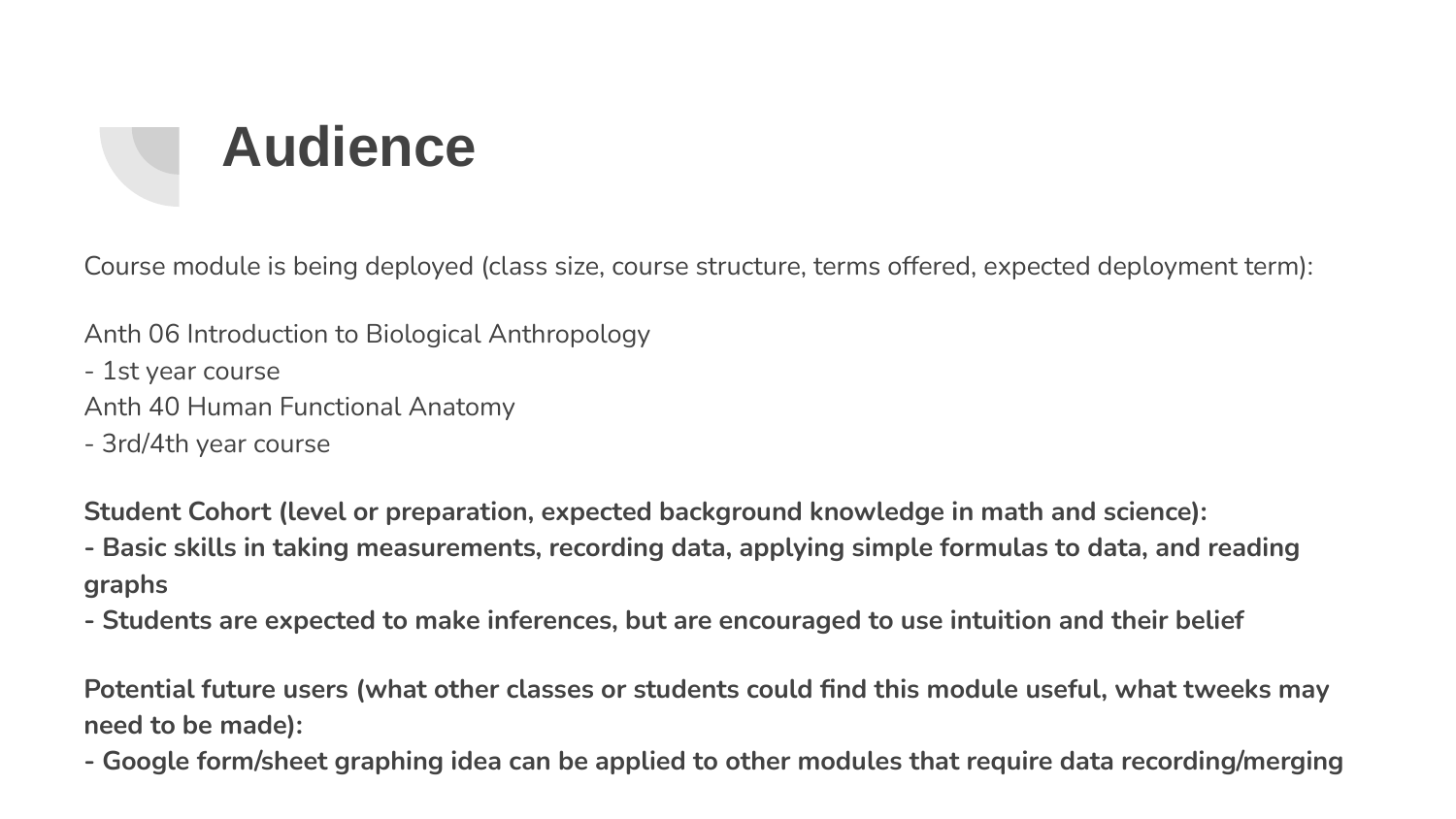

# Audience
Course module is being deployed (class size, course structure, terms offered, expected deployment term):
Anth 06 Introduction to Biological Anthropology
- 1st year course
Anth 40 Human Functional Anatomy
- 3rd/4th year course
Student Cohort (level or preparation, expected background knowledge in math and science):
- Basic skills in taking measurements, recording data, applying simple formulas to data, and reading graphs
- Students are expected to make inferences, but are encouraged to use intuition and their belief
Potential future users (what other classes or students could find this module useful, what tweeks may need to be made):
- Google form/sheet graphing idea can be applied to other modules that require data recording/merging